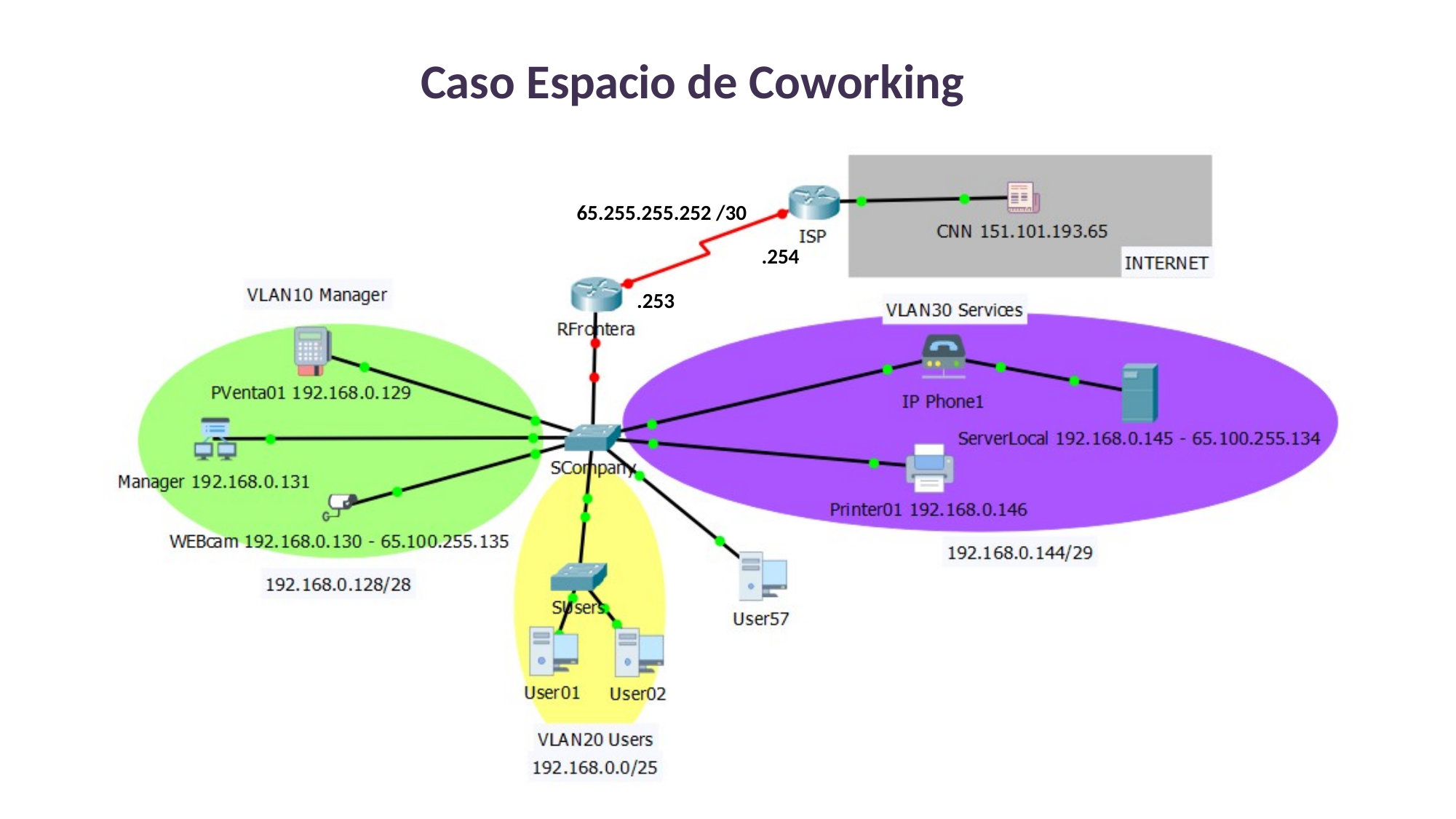

Caso Espacio de Coworking

65.255.255.252 /30
.254
.253